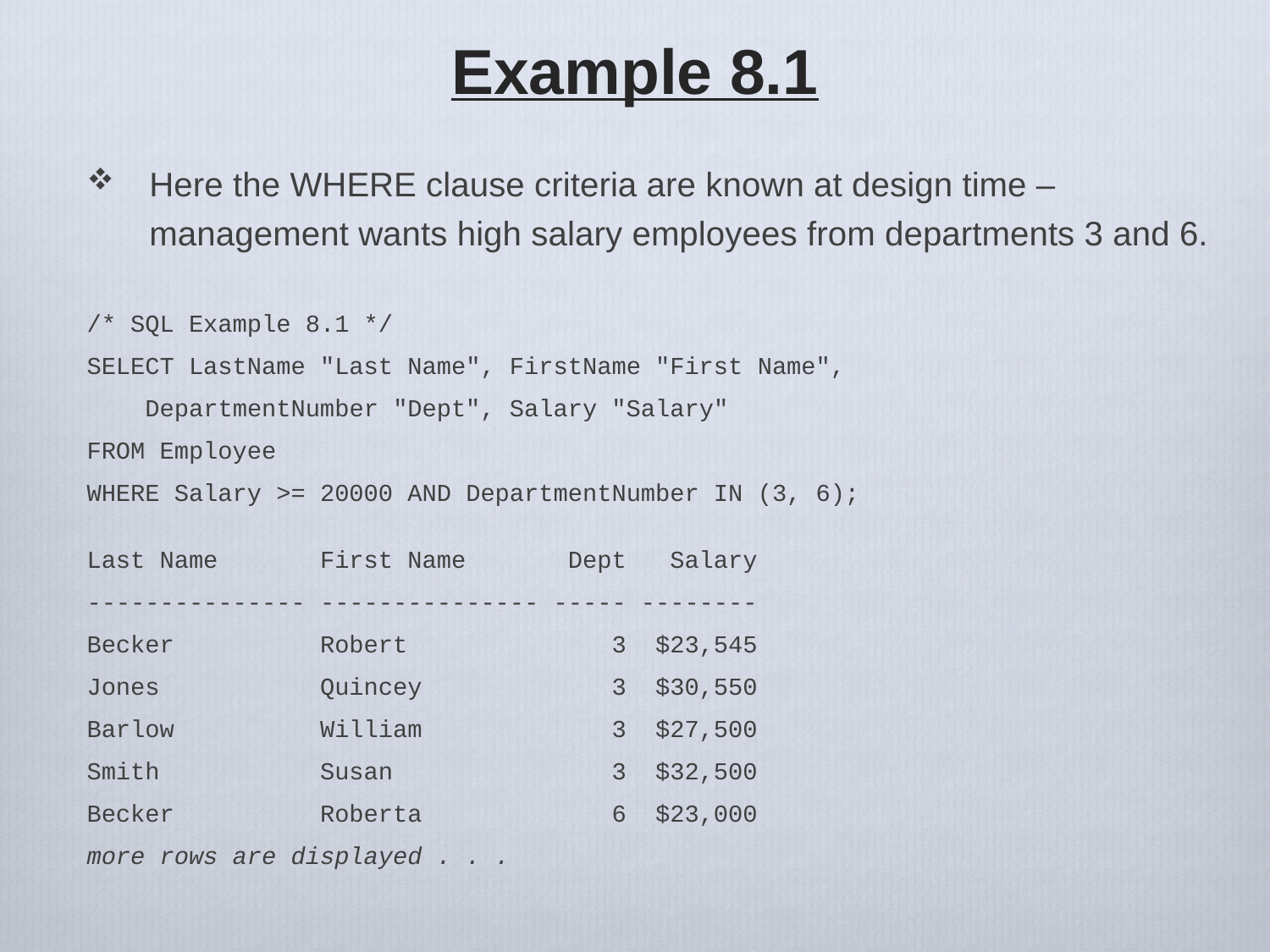

# Example 8.1
Here the WHERE clause criteria are known at design time – management wants high salary employees from departments 3 and 6.

/* SQL Example 8.1 */
SELECT LastName "Last Name", FirstName "First Name",
    DepartmentNumber "Dept", Salary "Salary"
FROM Employee
WHERE Salary >= 20000 AND DepartmentNumber IN (3, 6);

Last Name       First Name       Dept   Salary
--------------- --------------- ----- --------
Becker          Robert              3  $23,545
Jones           Quincey             3  $30,550
Barlow          William             3  $27,500
Smith           Susan               3  $32,500
Becker          Roberta             6  $23,000
more rows are displayed . . .